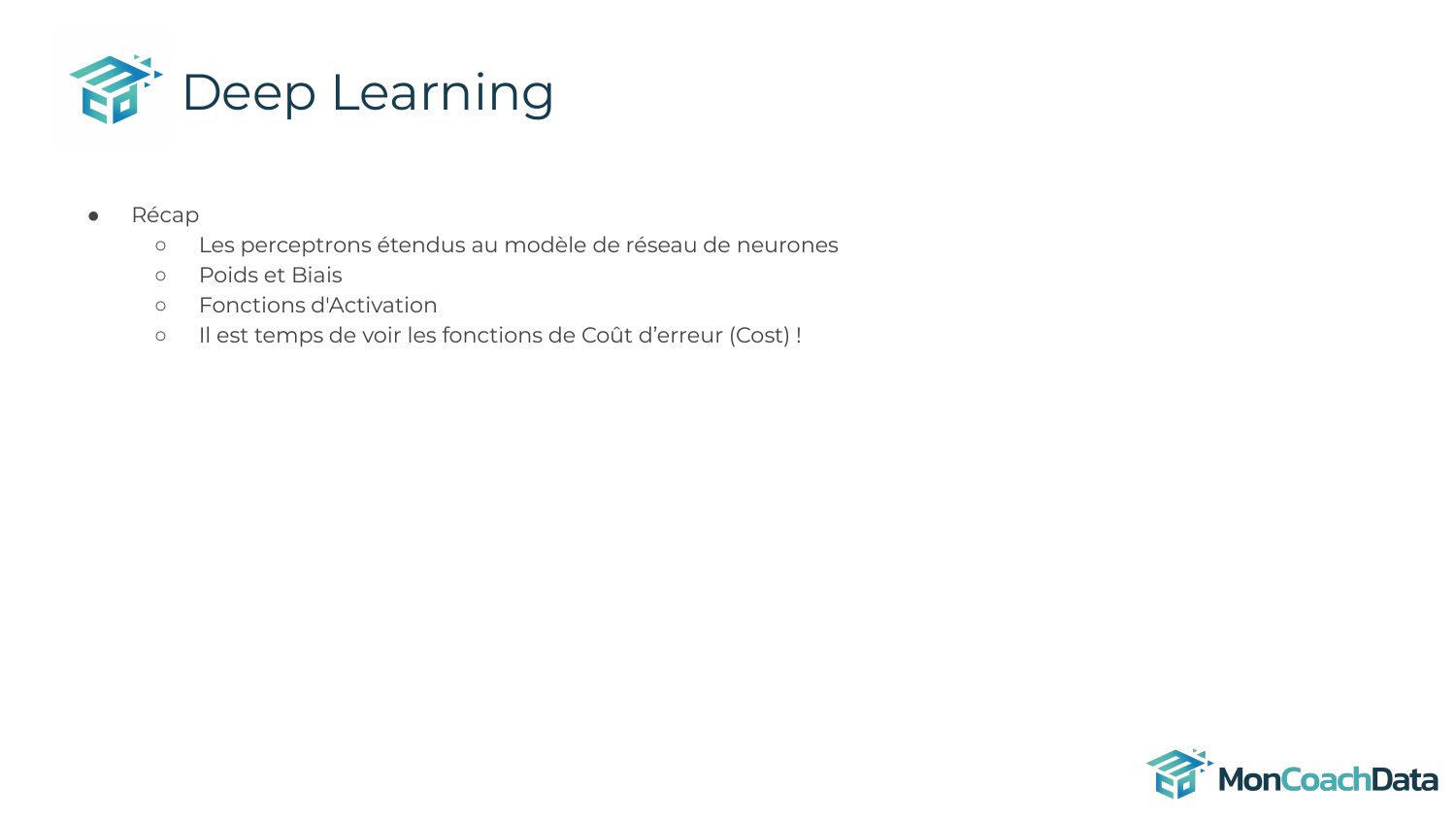

# Deep Learning

Récap
Les perceptrons étendus au modèle de réseau de neurones
Poids et Biais
Fonctions d'Activation
Il est temps de voir les fonctions de Coût d’erreur (Cost) !